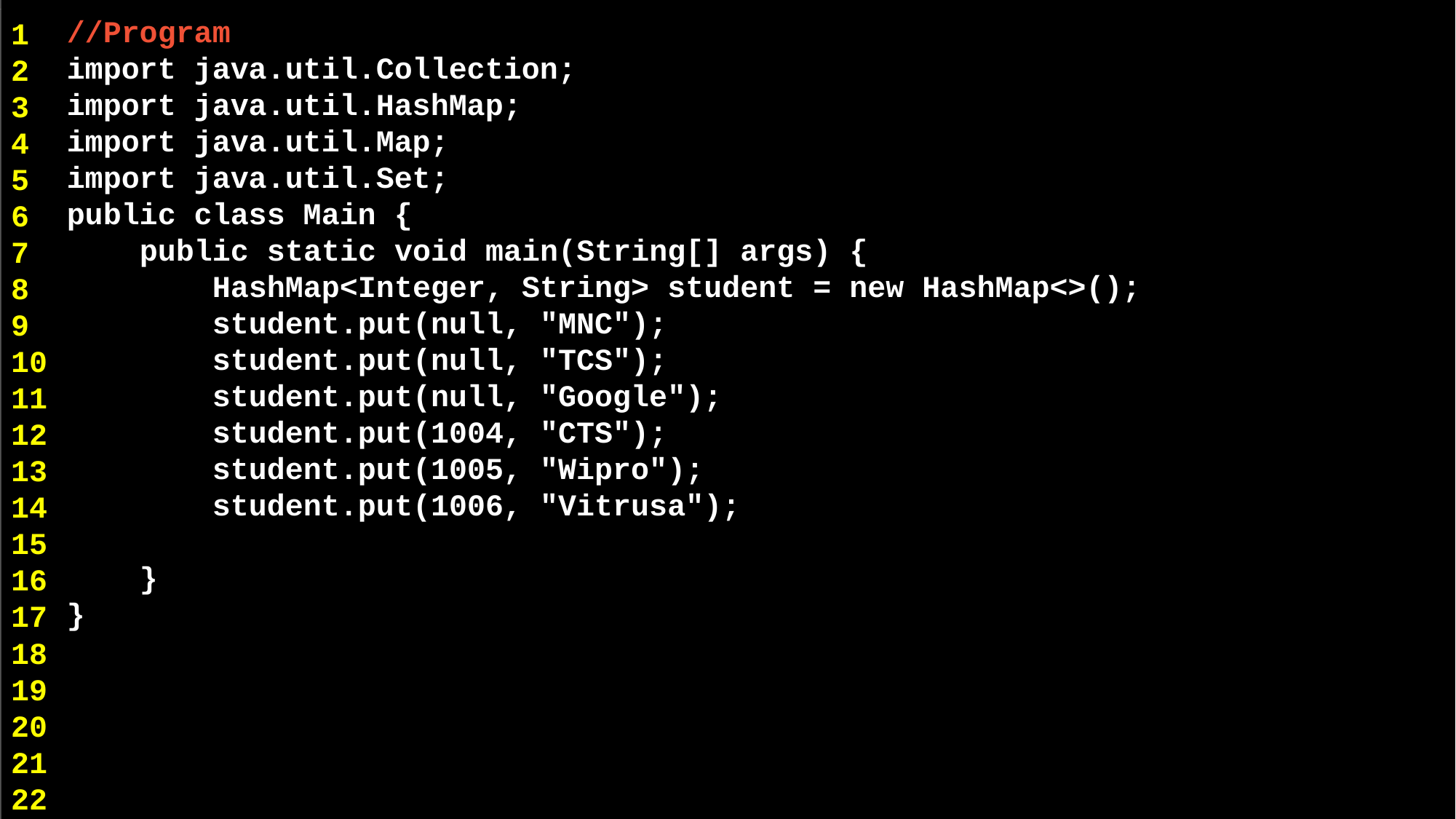

//Program
import java.util.Collection;
import java.util.HashMap;
import java.util.Map;
import java.util.Set;
public class Main {
    public static void main(String[] args) {
        HashMap<Integer, String> student = new HashMap<>();
        student.put(null, "MNC");
        student.put(null, "TCS");
        student.put(null, "Google");
        student.put(1004, "CTS");
        student.put(1005, "Wipro");
        student.put(1006, "Vitrusa");

    }
}

1
2
3
4
5
6
7
8
9
10
11
12
13
14
15
16
17
18
19
20
21
22